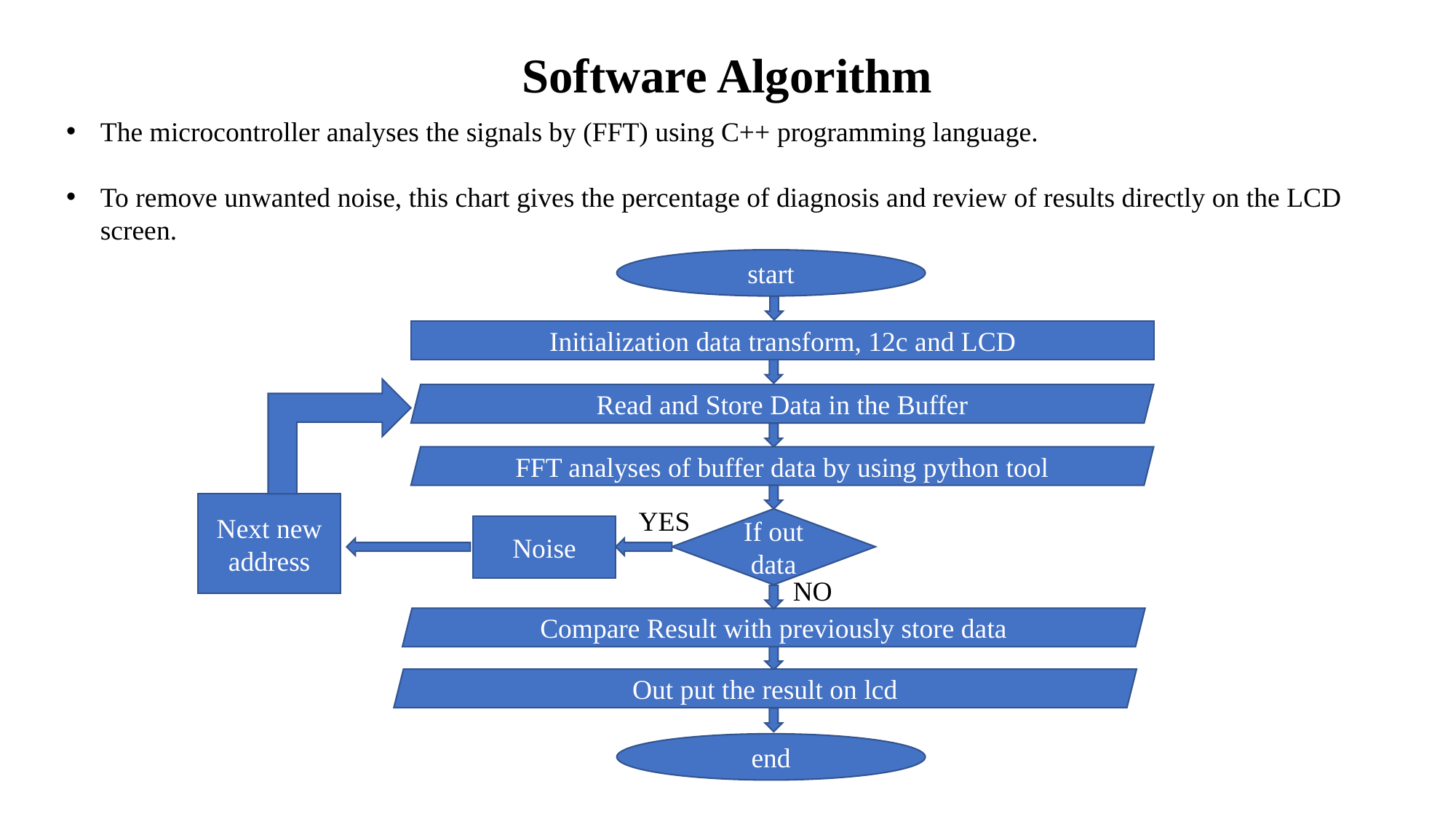

Software Algorithm
The microcontroller analyses the signals by (FFT) using C++ programming language.

To remove unwanted noise, this chart gives the percentage of diagnosis and review of results directly on the LCD screen.
start
Initialization data transform, 12c and LCD

Read and Store Data in the Buffer
FFT analyses of buffer data by using python tool

If out data

Compare Result with previously store data
Out put the result on lcd

end

Next new
address
Noise

YES
NO